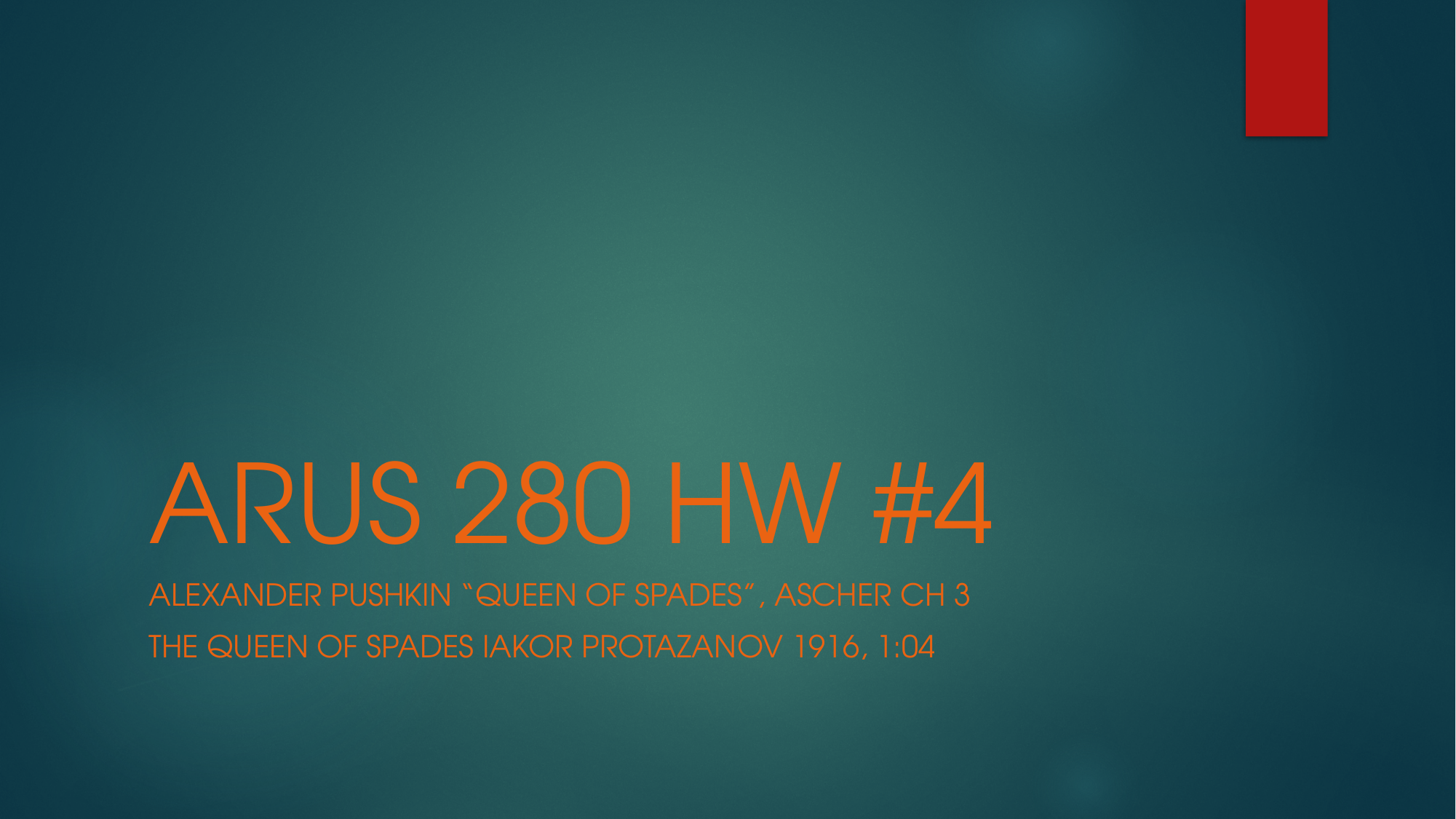

# ARUS 280 HW #4
ALEXANDER PUSHKIN “QUEEN OF SPADES”, ASCHER CH 3
THE QUEEN OF SPADES IAKOR PROTAZANOV 1916, 1:04